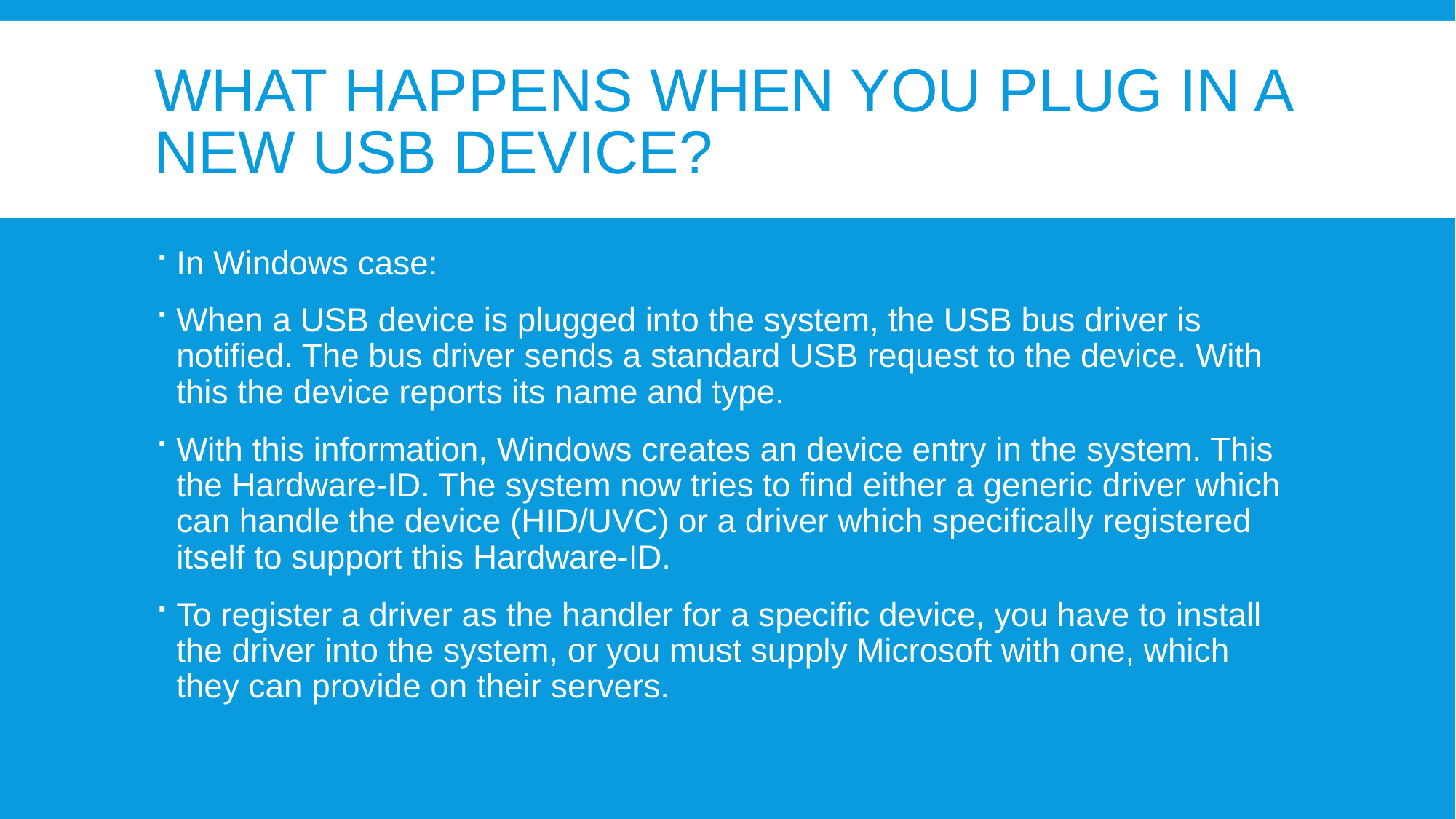

# what happens when you plug in a new USB device?
In Windows case:
When a USB device is plugged into the system, the USB bus driver is notified. The bus driver sends a standard USB request to the device. With this the device reports its name and type.
With this information, Windows creates an device entry in the system. This the Hardware-ID. The system now tries to find either a generic driver which can handle the device (HID/UVC) or a driver which specifically registered itself to support this Hardware-ID.
To register a driver as the handler for a specific device, you have to install the driver into the system, or you must supply Microsoft with one, which they can provide on their servers.